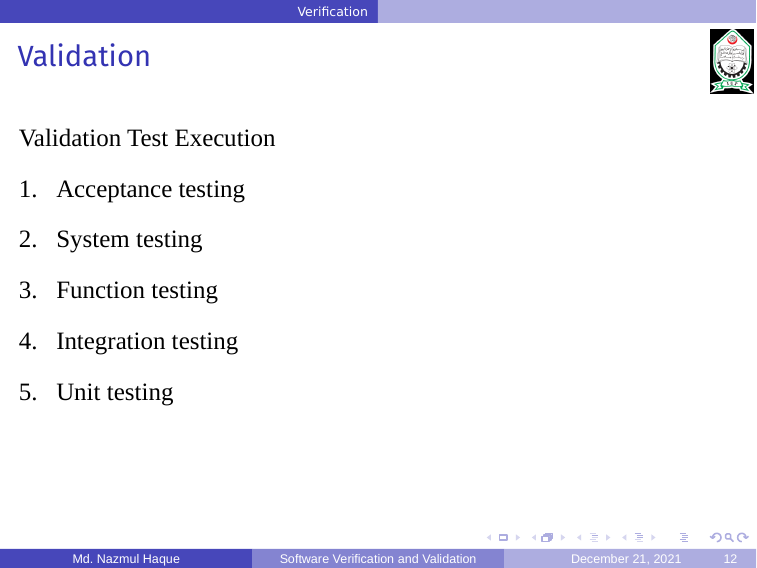

Verification

Validation
Validation Test Execution
Acceptance testing
System testing
Function testing
Integration testing
Unit testing